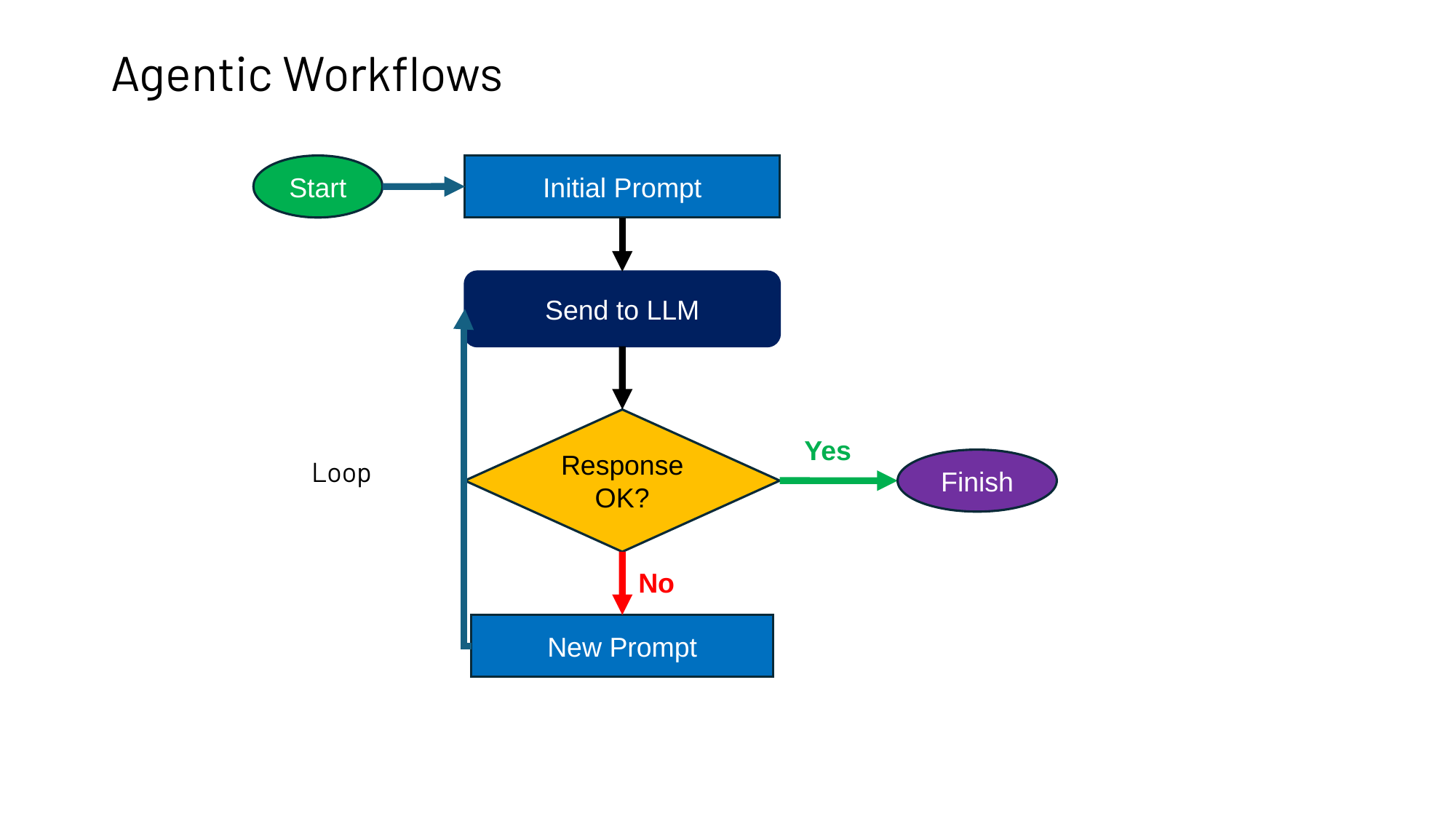

# Agentic Workflows
Start
Initial Prompt
Send to LLM
Response OK?
Yes
Loop
Finish
No
New Prompt